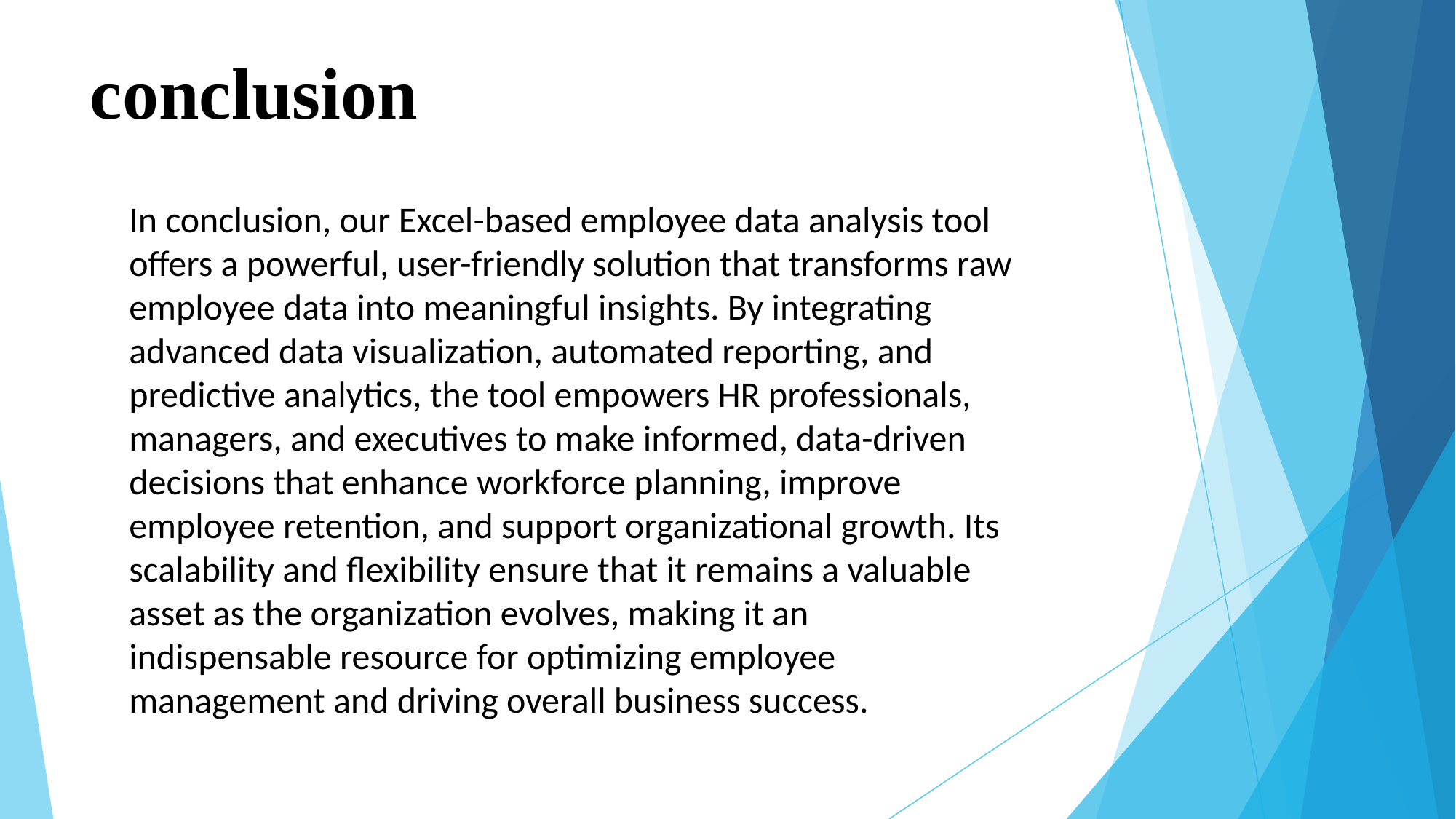

# conclusion
In conclusion, our Excel-based employee data analysis tool offers a powerful, user-friendly solution that transforms raw employee data into meaningful insights. By integrating advanced data visualization, automated reporting, and predictive analytics, the tool empowers HR professionals, managers, and executives to make informed, data-driven decisions that enhance workforce planning, improve employee retention, and support organizational growth. Its scalability and flexibility ensure that it remains a valuable asset as the organization evolves, making it an indispensable resource for optimizing employee management and driving overall business success.